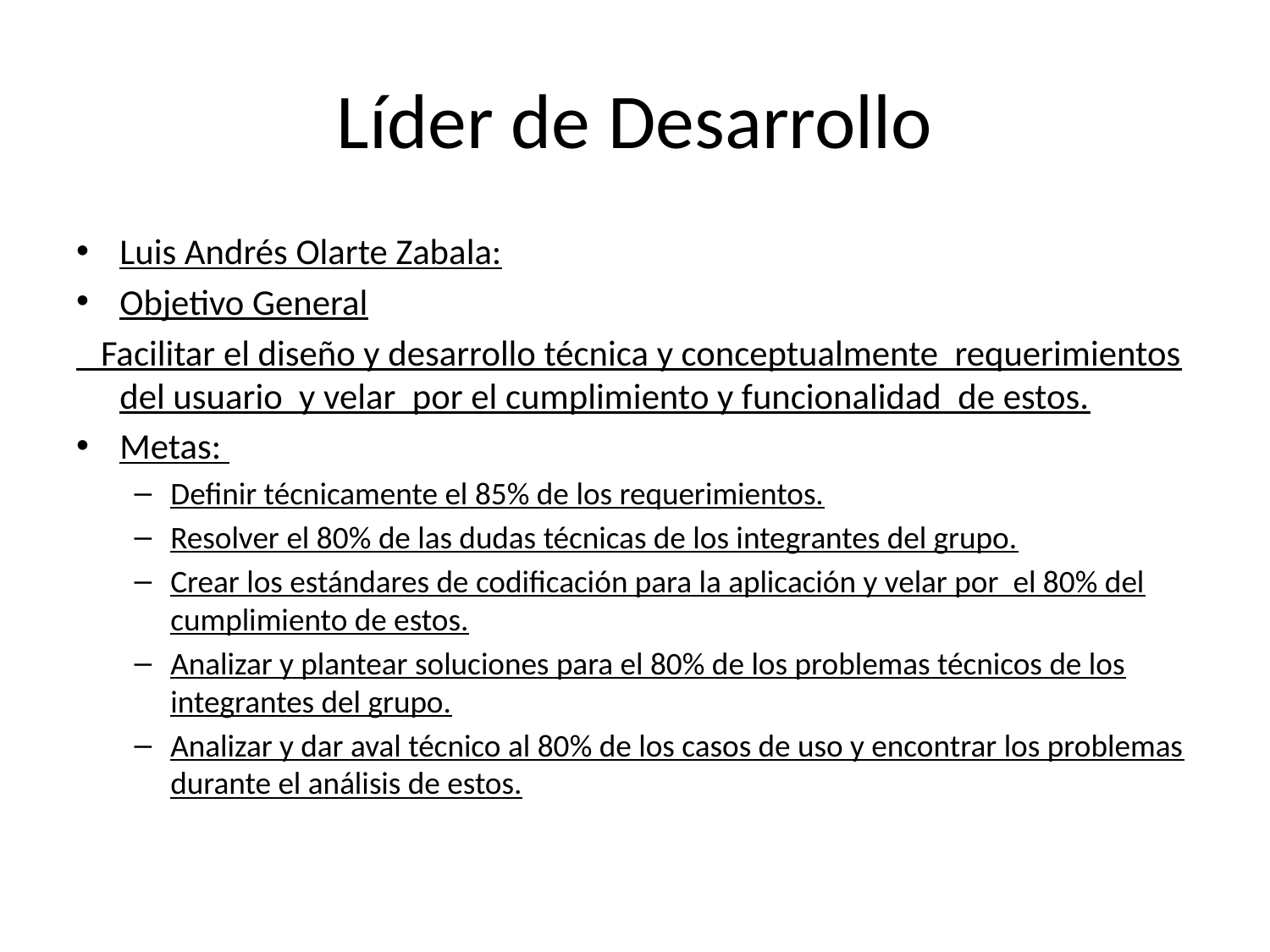

# Líder de Desarrollo
Luis Andrés Olarte Zabala:
Objetivo General
   Facilitar el diseño y desarrollo técnica y conceptualmente  requerimientos del usuario  y velar  por el cumplimiento y funcionalidad  de estos.
Metas:
Definir técnicamente el 85% de los requerimientos.
Resolver el 80% de las dudas técnicas de los integrantes del grupo.
Crear los estándares de codificación para la aplicación y velar por  el 80% del cumplimiento de estos.
Analizar y plantear soluciones para el 80% de los problemas técnicos de los integrantes del grupo.
Analizar y dar aval técnico al 80% de los casos de uso y encontrar los problemas durante el análisis de estos.